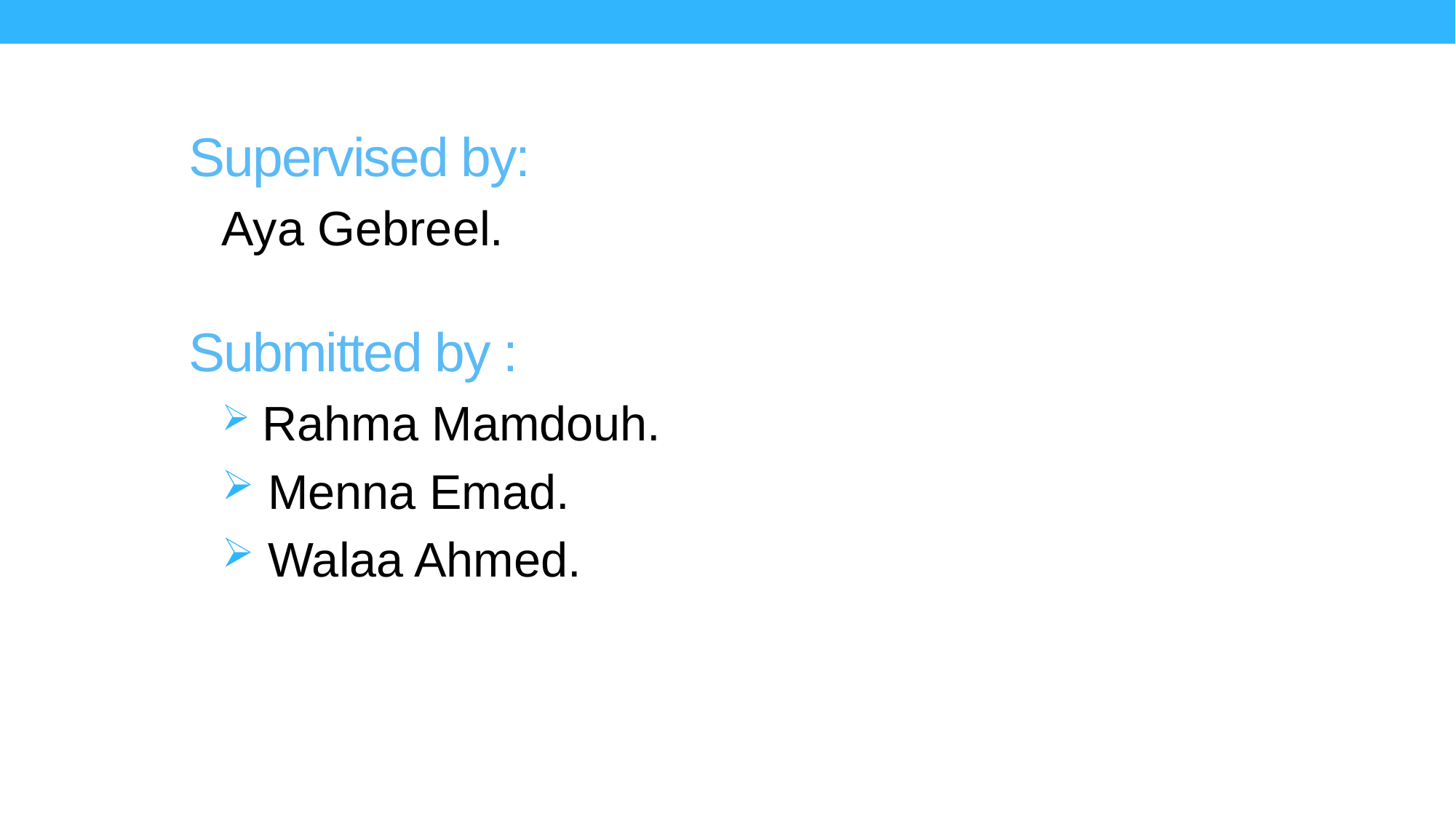

Supervised by:
Aya Gebreel.

Submitted by :
 Rahma Mamdouh.
 Menna Emad.
 Walaa Ahmed.